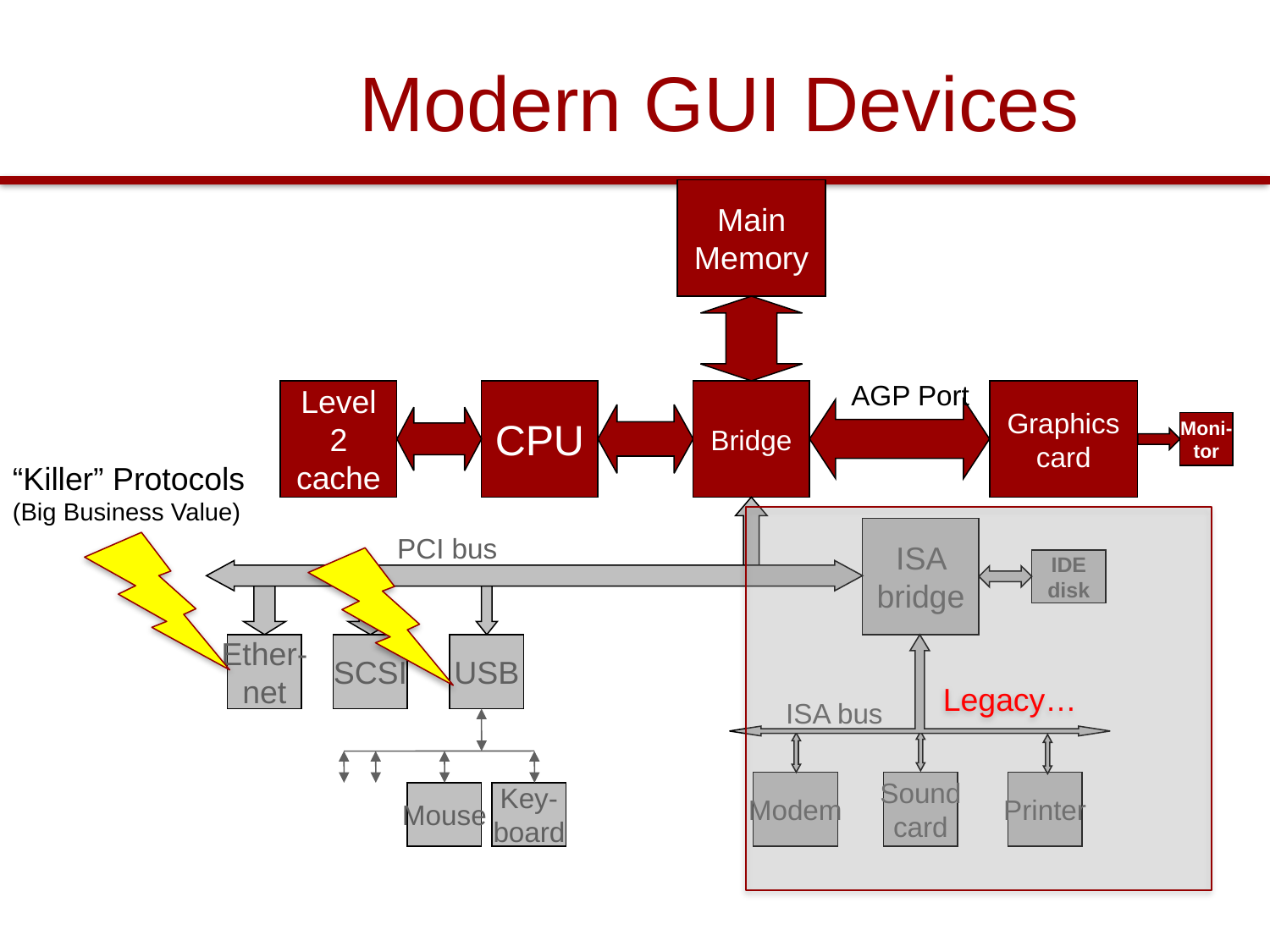

# Modern GUI Devices
Main Memory

AGP Port
Level 2 cache
CPU
Bridge
Graphics card

Moni-
tor

ISA bridge
PCI bus
IDE disk

Ether-
net

SCSI

USB

Mouse
Key-
board

Modem
Sound
card
Printer
ISA bus
“Killer” Protocols (Big Business Value)
       Legacy…